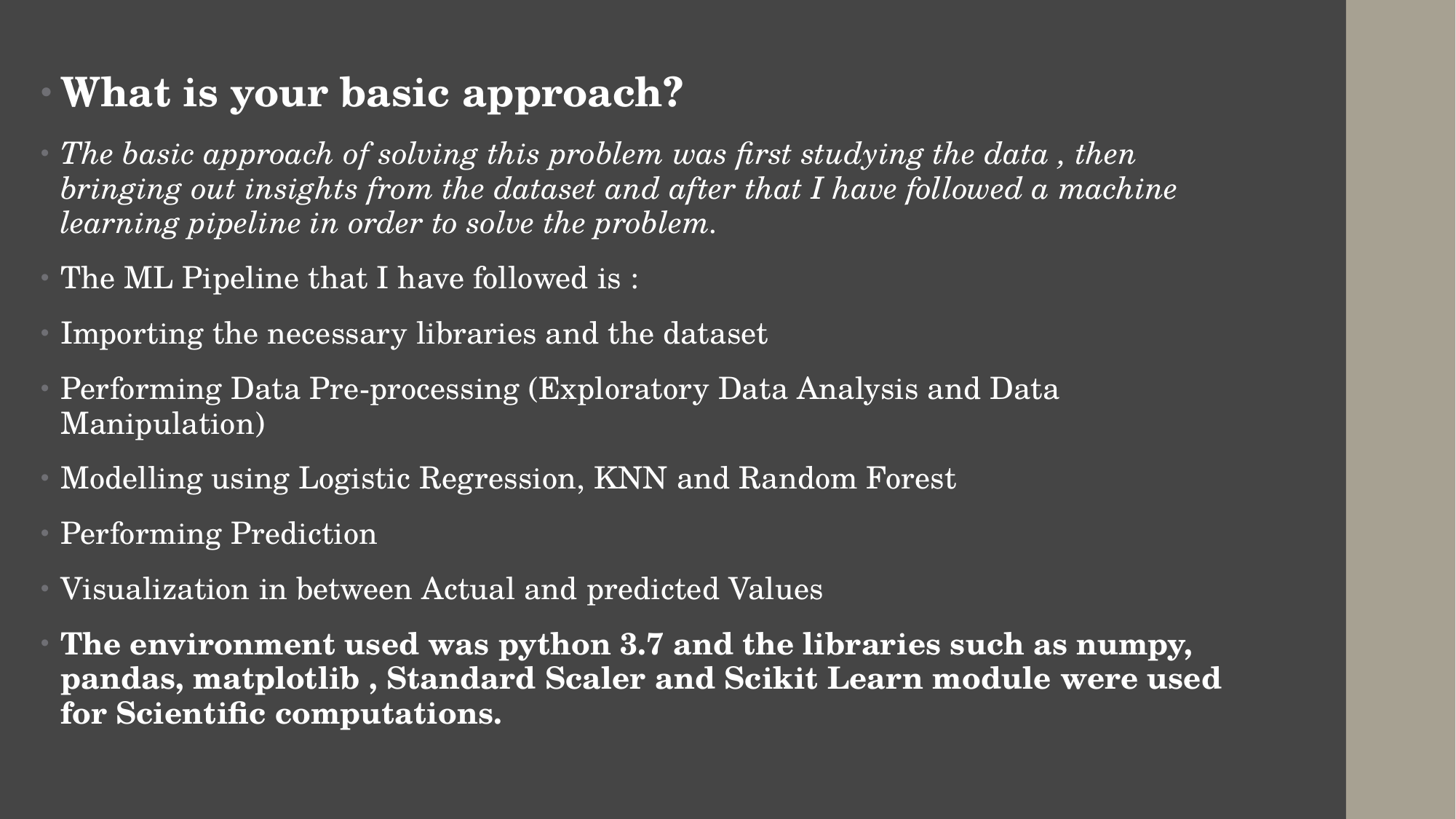

What is your basic approach?
The basic approach of solving this problem was first studying the data , then bringing out insights from the dataset and after that I have followed a machine learning pipeline in order to solve the problem.
The ML Pipeline that I have followed is :
Importing the necessary libraries and the dataset
Performing Data Pre-processing (Exploratory Data Analysis and Data Manipulation)
Modelling using Logistic Regression, KNN and Random Forest
Performing Prediction
Visualization in between Actual and predicted Values
The environment used was python 3.7 and the libraries such as numpy, pandas, matplotlib , Standard Scaler and Scikit Learn module were used for Scientific computations.